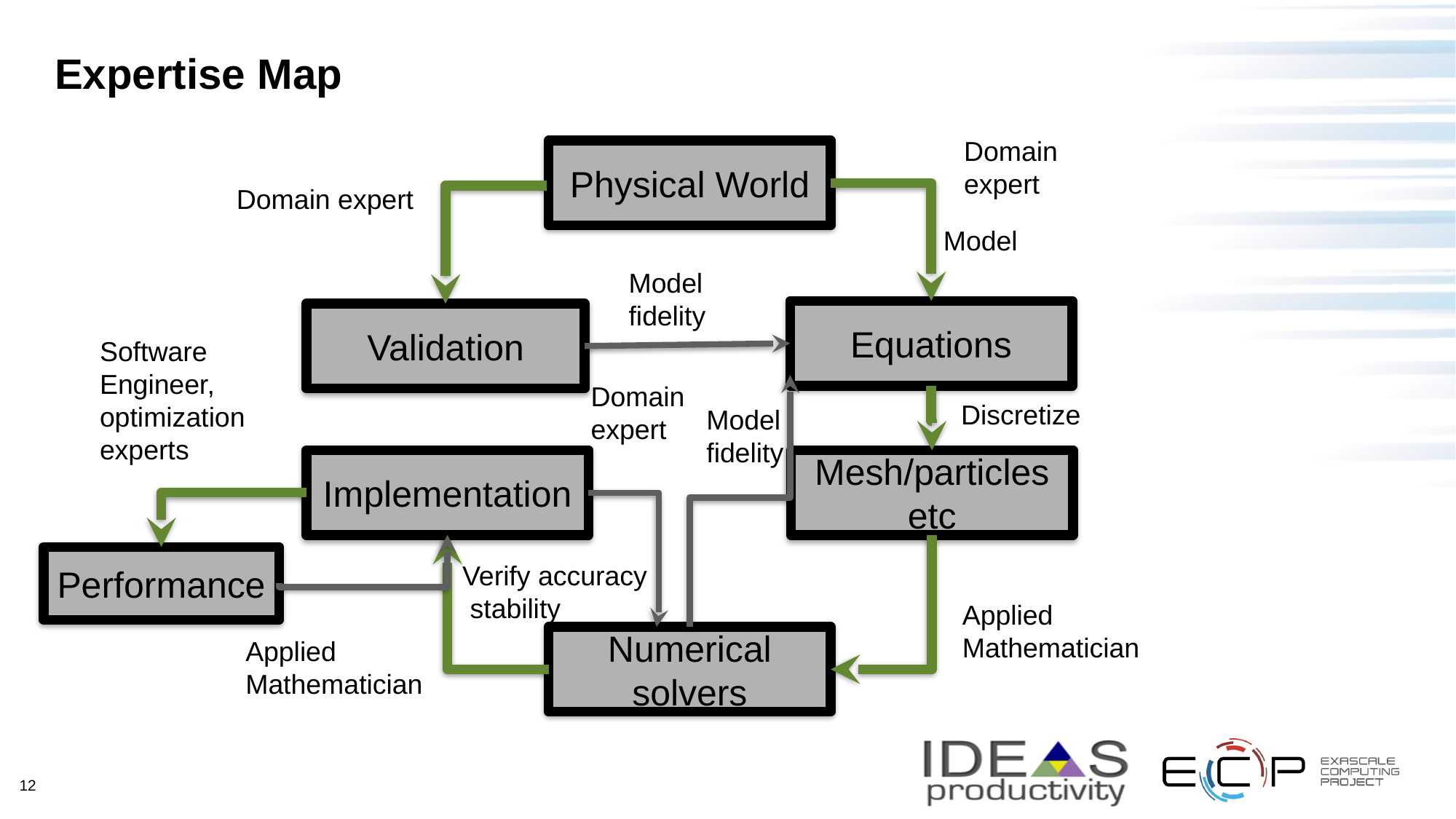

# Expertise Map
Domain
expert
Physical World
Domain expert
Model
Model
fidelity
Equations
Validation
Software
Engineer,
optimization
experts
Domain
expert
Discretize
Model
fidelity
Implementation
Mesh/particles etc
Performance
Verify accuracy
 stability
Applied
Mathematician
Numerical solvers
Applied
Mathematician